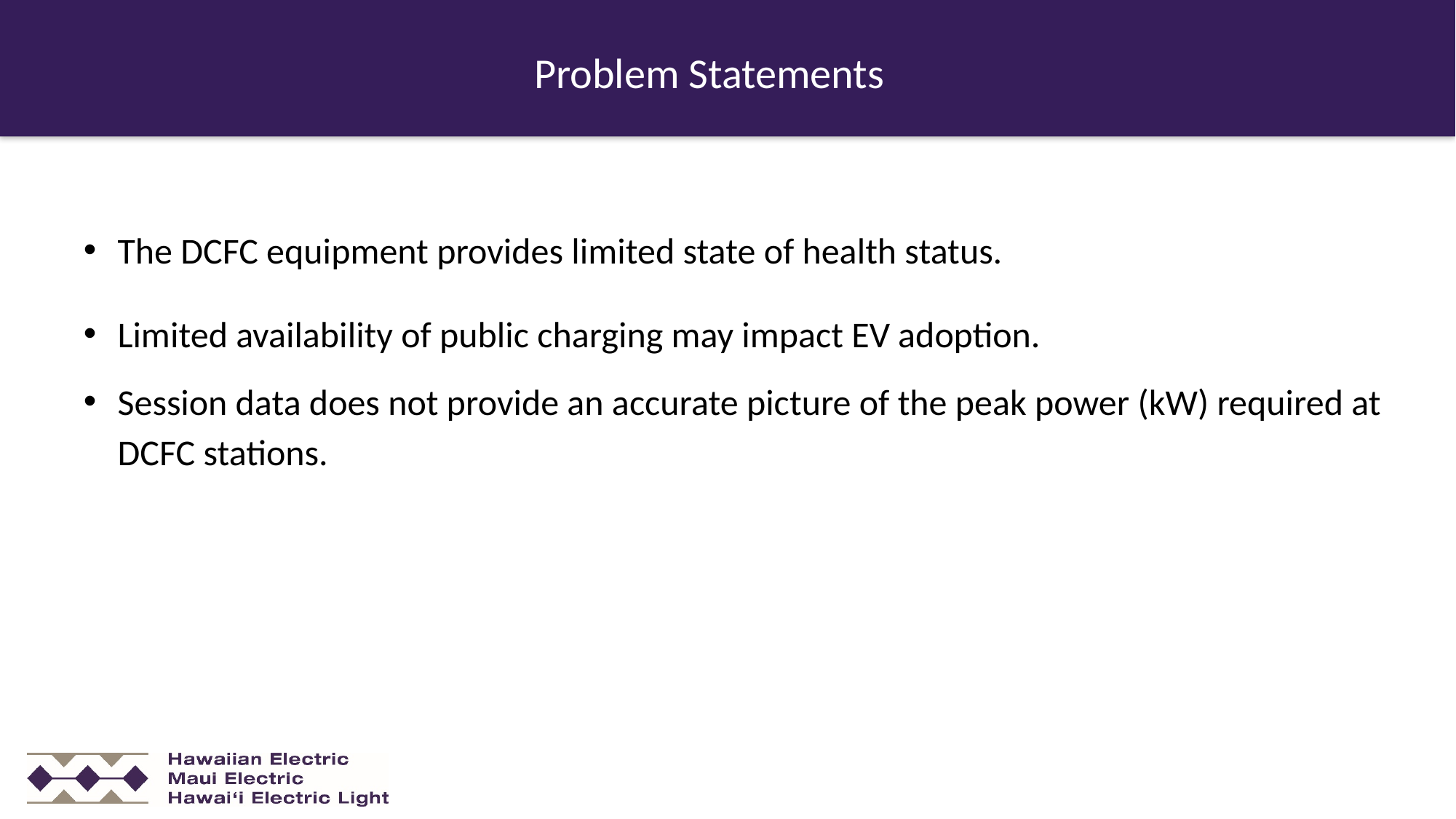

# Problem Statements
The DCFC equipment provides limited state of health status.
Limited availability of public charging may impact EV adoption.
Session data does not provide an accurate picture of the peak power (kW) required at DCFC stations.